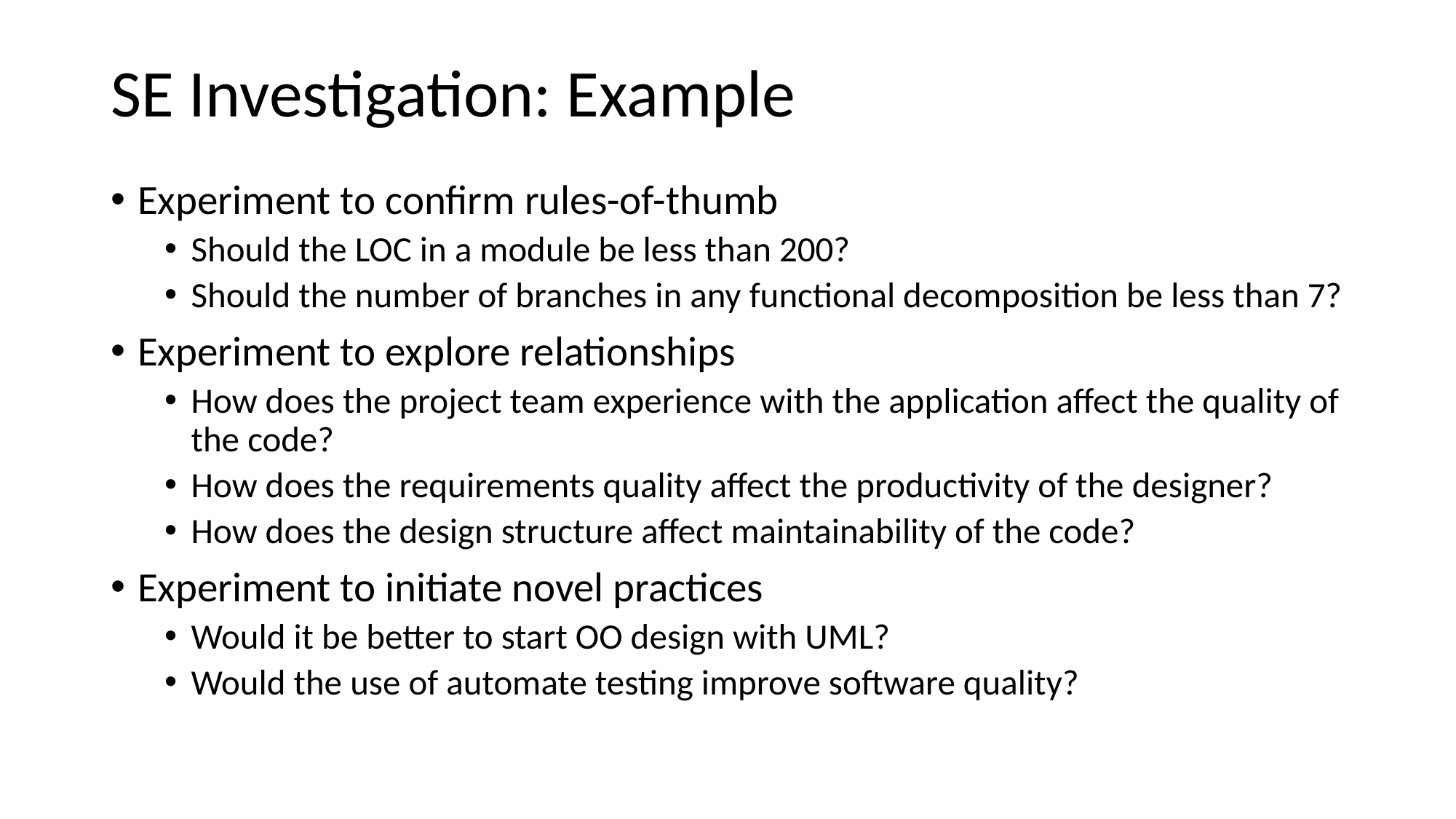

# SE Investigation: Example
Experiment to confirm rules-of-thumb
Should the LOC in a module be less than 200?
Should the number of branches in any functional decomposition be less than 7?
Experiment to explore relationships
How does the project team experience with the application affect the quality of the code?
How does the requirements quality affect the productivity of the designer?
How does the design structure affect maintainability of the code?
Experiment to initiate novel practices
Would it be better to start OO design with UML?
Would the use of automate testing improve software quality?